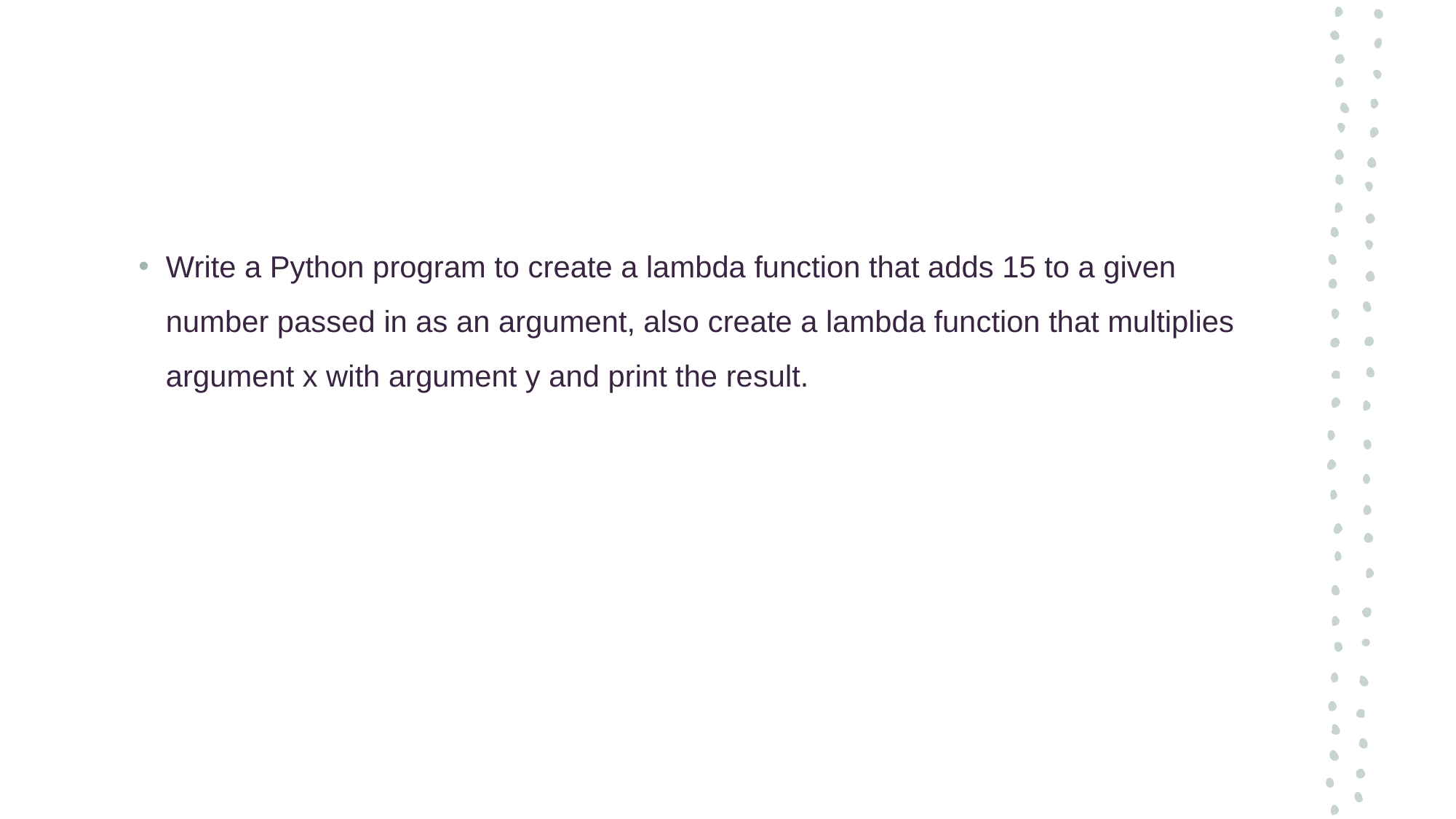

#
Write a Python program to create a lambda function that adds 15 to a given number passed in as an argument, also create a lambda function that multiplies argument x with argument y and print the result.